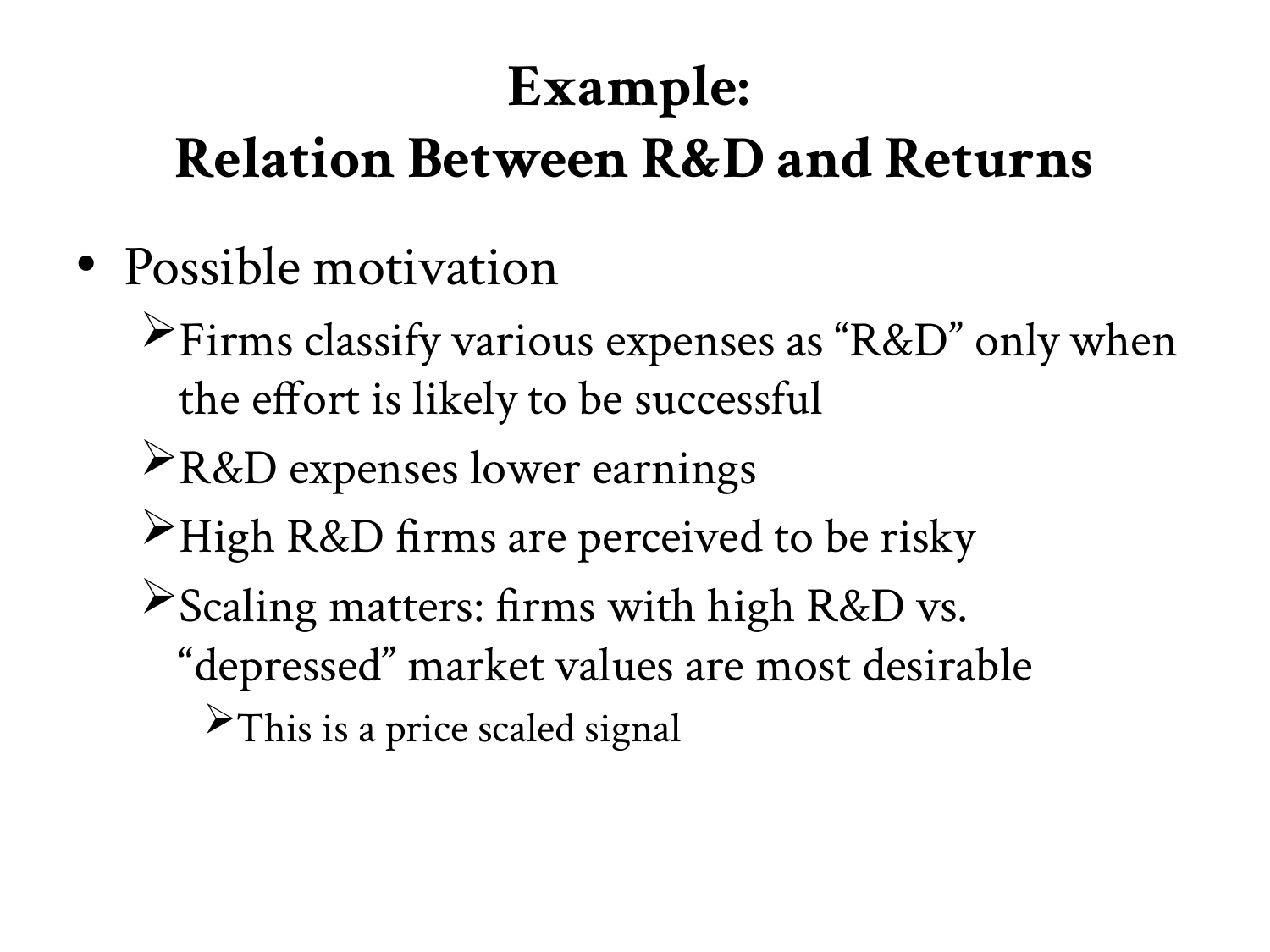

# Example: Relation Between R&D and Returns
Possible motivation
Firms classify various expenses as “R&D” only when the effort is likely to be successful
R&D expenses lower earnings
High R&D firms are perceived to be risky
Scaling matters: firms with high R&D vs. “depressed” market values are most desirable
This is a price scaled signal